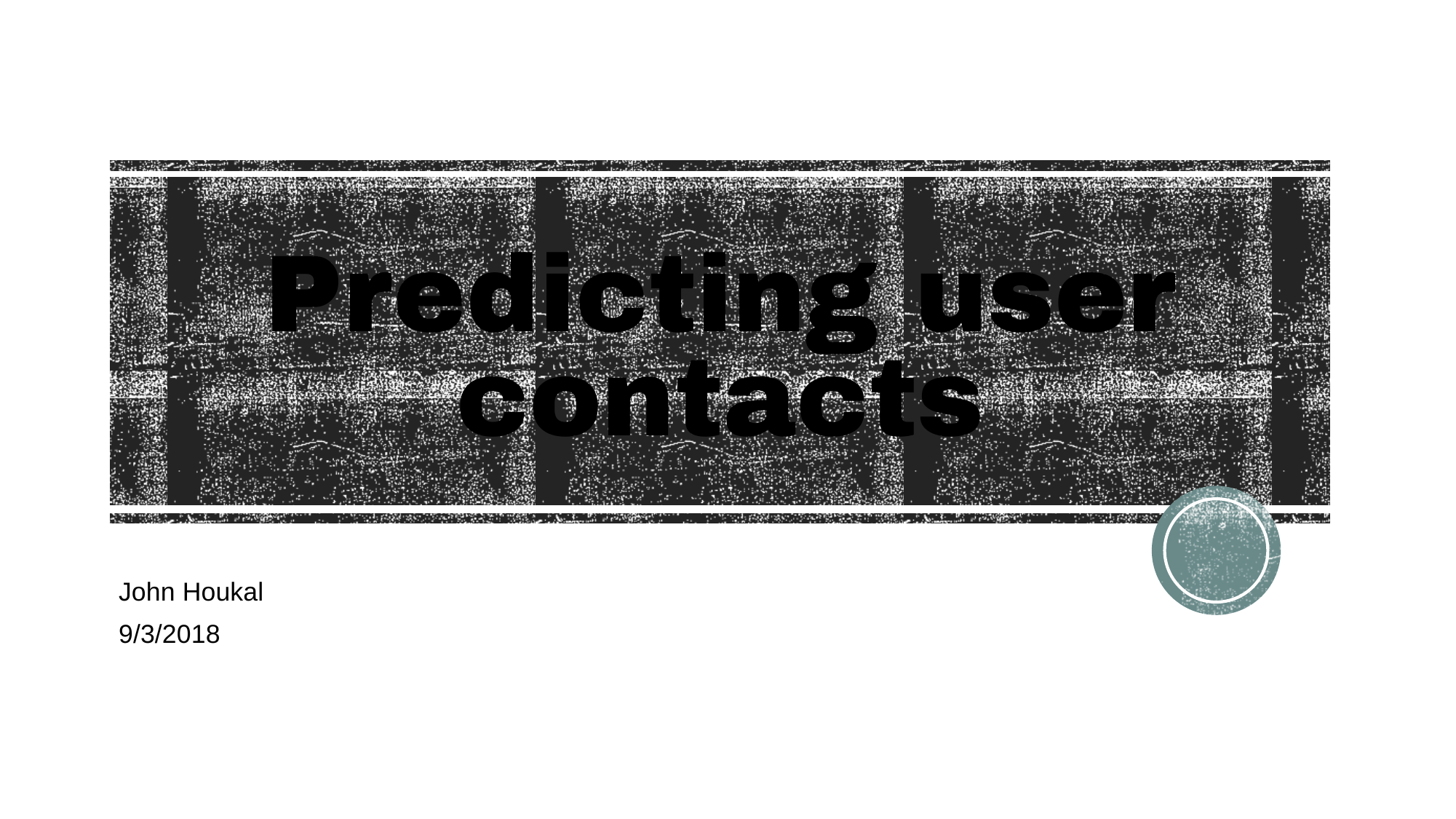

# Predicting user contacts

John Houkal
9/3/2018